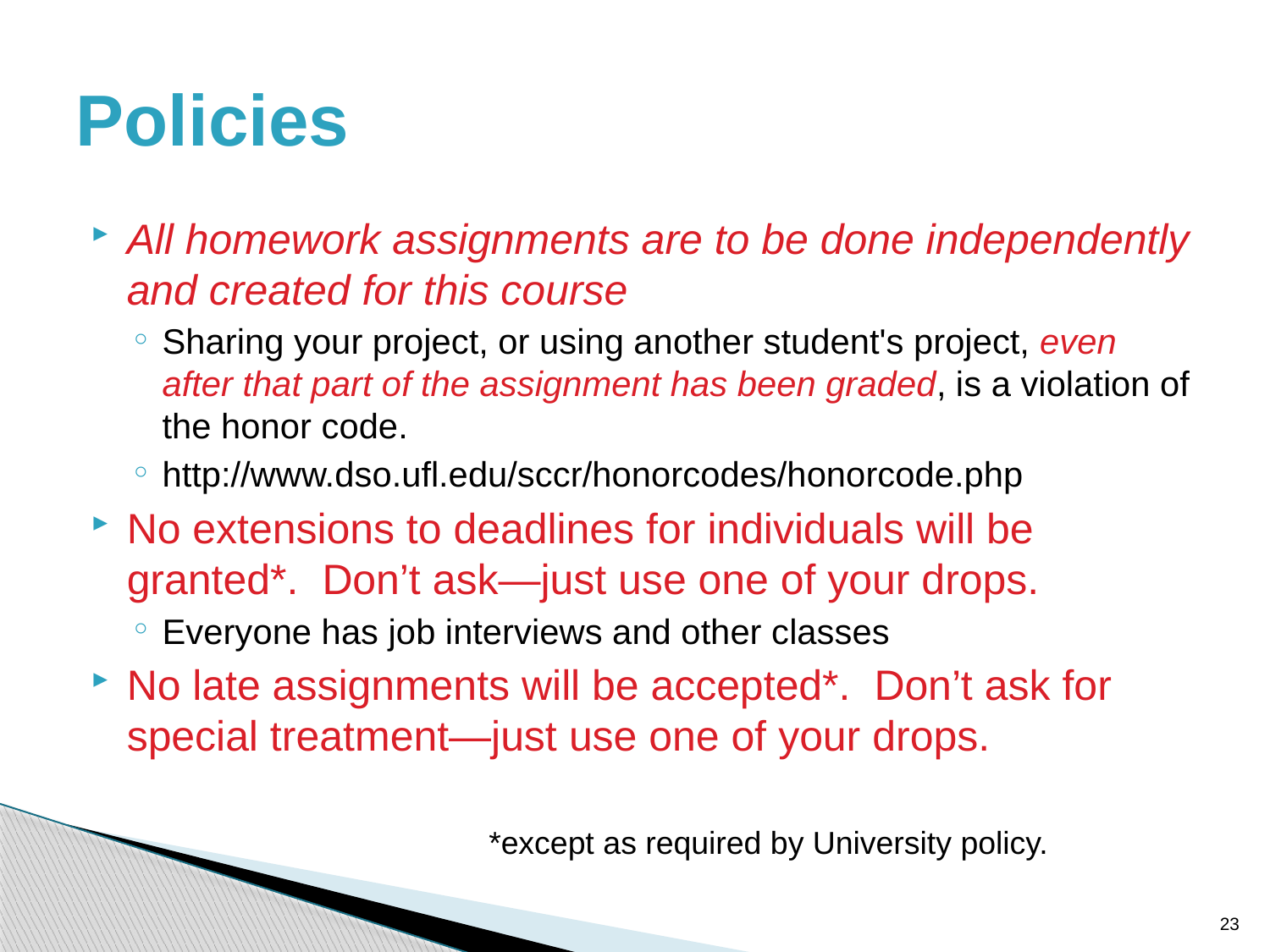

# Policies
All homework assignments are to be done independently and created for this course
Sharing your project, or using another student's project, even after that part of the assignment has been graded, is a violation of the honor code.
http://www.dso.ufl.edu/sccr/honorcodes/honorcode.php
No extensions to deadlines for individuals will be granted*.  Don’t ask—just use one of your drops.
Everyone has job interviews and other classes
No late assignments will be accepted*.  Don’t ask for special treatment—just use one of your drops.
*except as required by University policy.
23